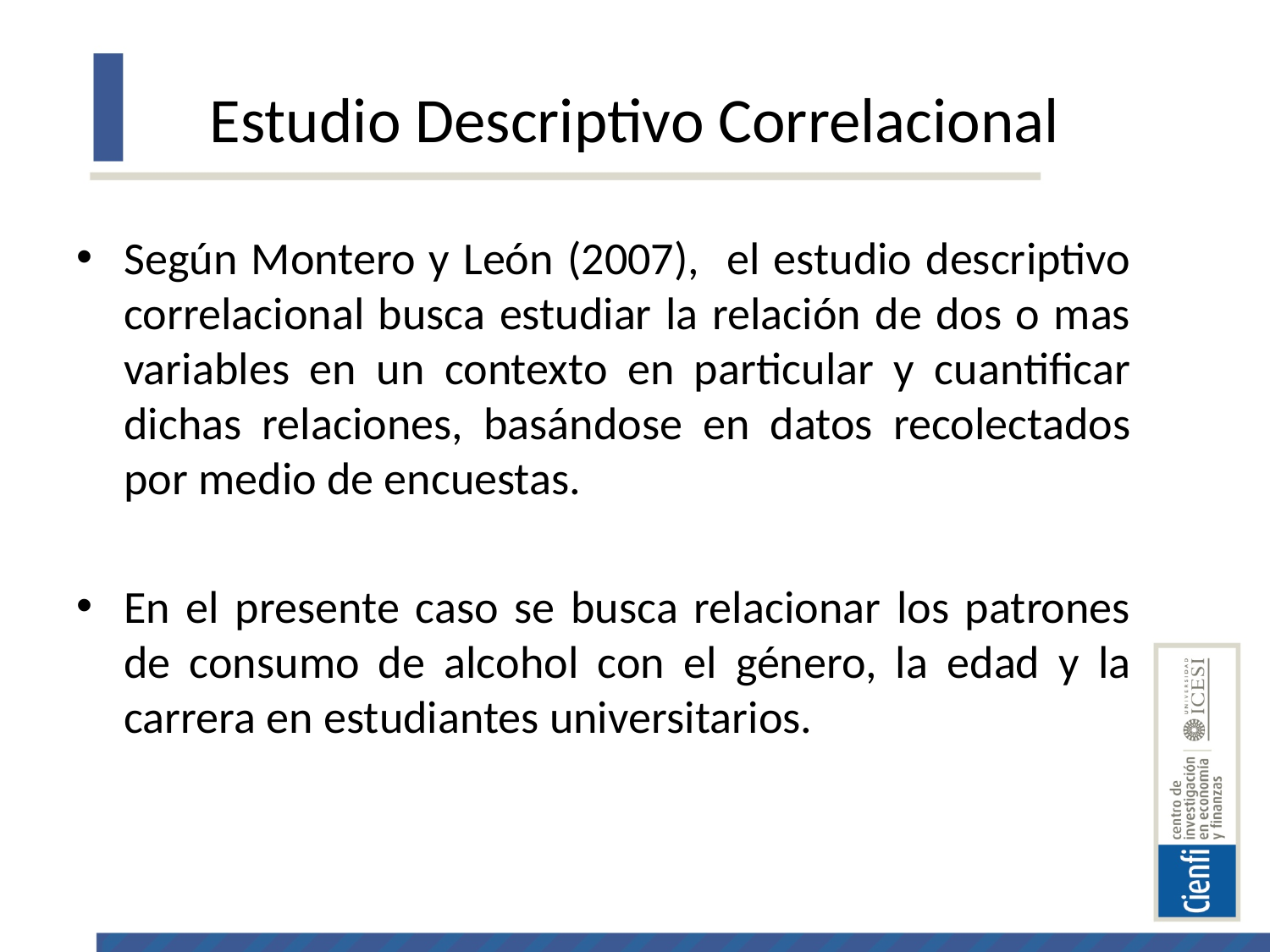

# Estudio Descriptivo Correlacional
Según Montero y León (2007),  el estudio descriptivo correlacional busca estudiar la relación de dos o mas variables en un contexto en particular y cuantificar dichas relaciones, basándose en datos recolectados por medio de encuestas.

En el presente caso se busca relacionar los patrones de consumo de alcohol con el género, la edad y la carrera en estudiantes universitarios.